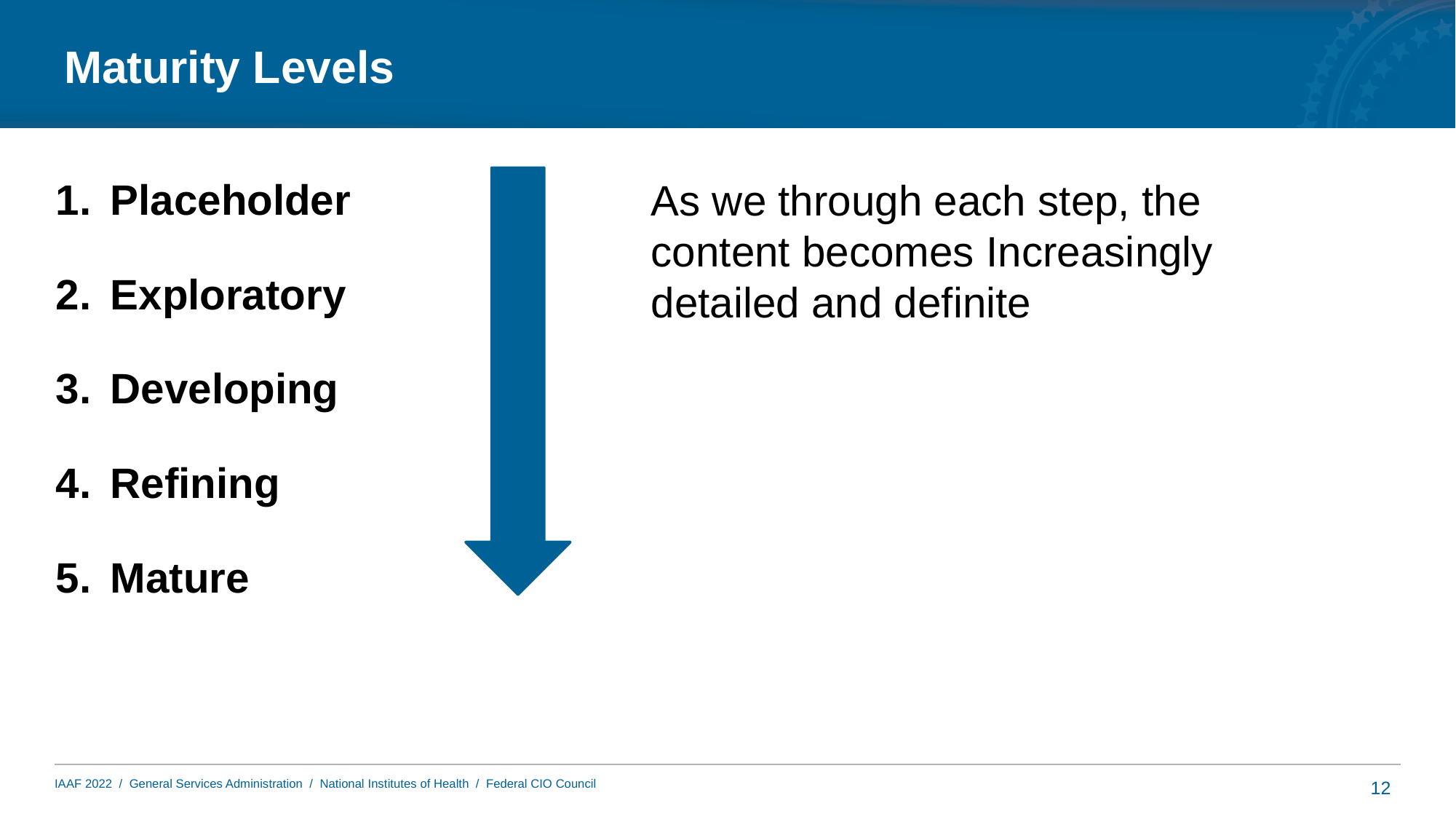

# Maturity Levels
Placeholder
Exploratory
Developing
Refining
Mature

As we through each step, the content becomes Increasingly detailed and definite
12